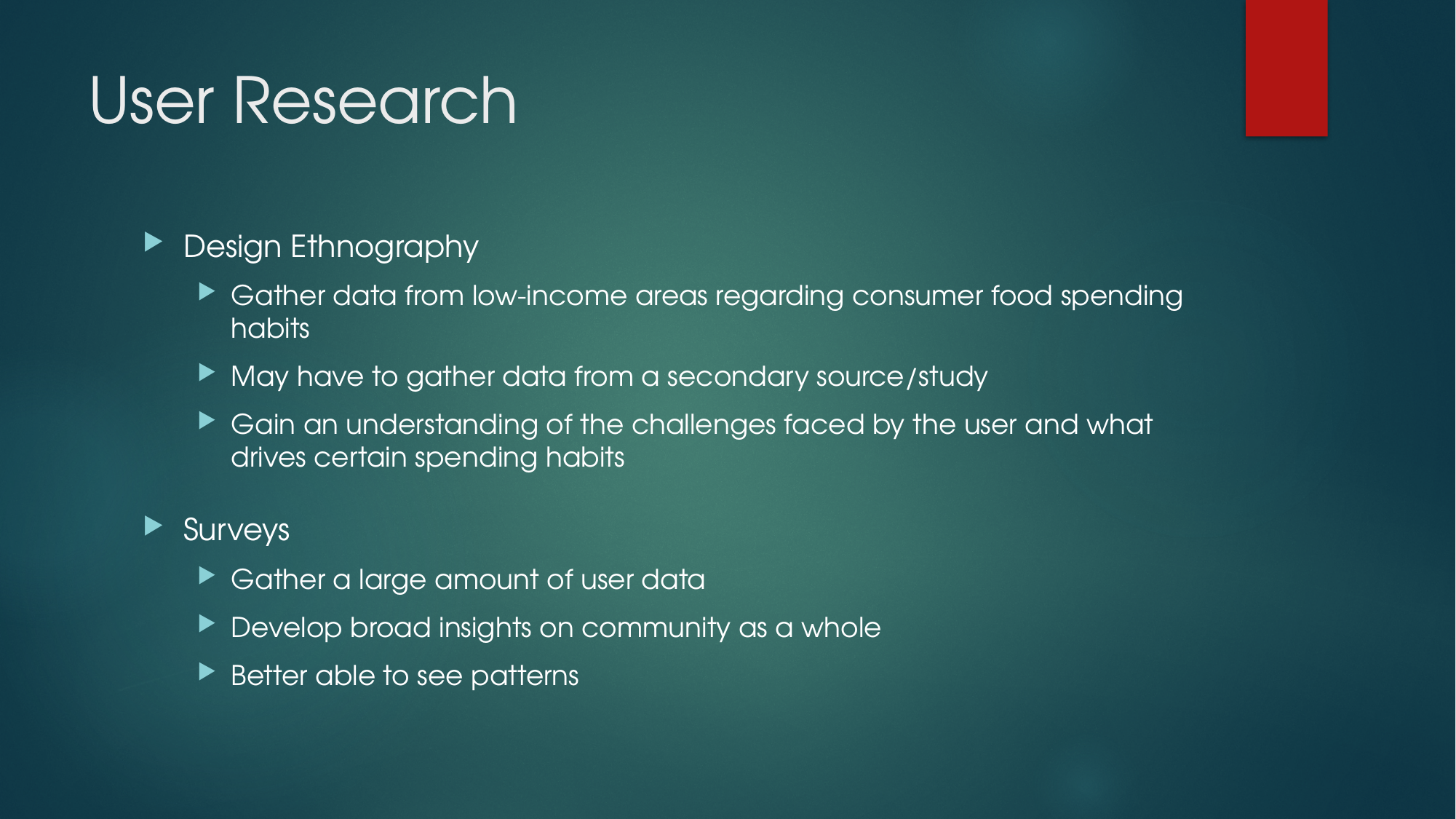

# User Research
Design Ethnography
Gather data from low-income areas regarding consumer food spending habits
May have to gather data from a secondary source/study
Gain an understanding of the challenges faced by the user and what drives certain spending habits

Surveys
Gather a large amount of user data
Develop broad insights on community as a whole
Better able to see patterns